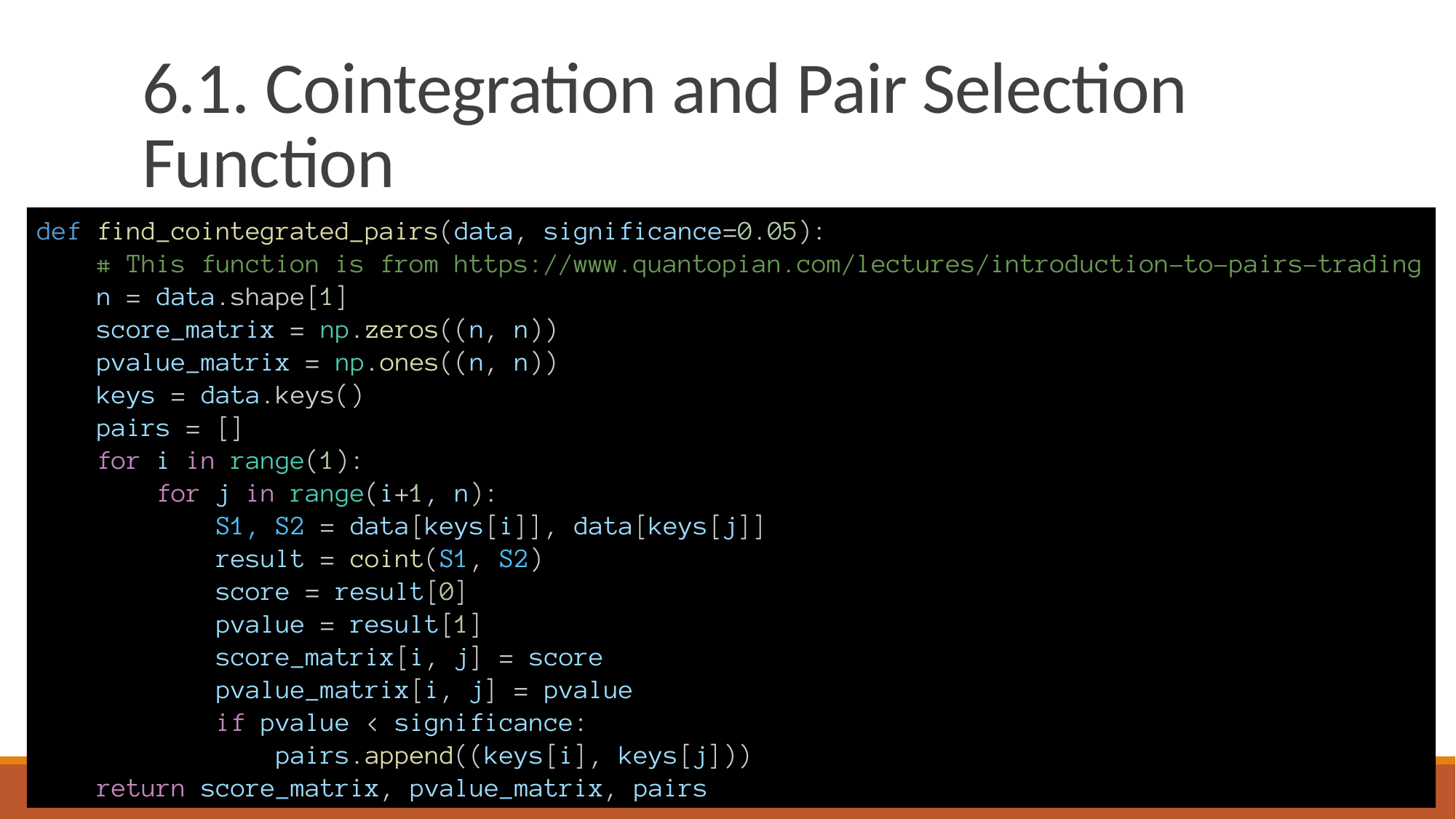

# 6.1. Cointegration and Pair Selection Function
def find_cointegrated_pairs(data, significance=0.05):
    # This function is from https://www.quantopian.com/lectures/introduction-to-pairs-trading
    n = data.shape[1]
    score_matrix = np.zeros((n, n))
    pvalue_matrix = np.ones((n, n))
    keys = data.keys()
    pairs = []
    for i in range(1):
        for j in range(i+1, n):
            S1, S2 = data[keys[i]], data[keys[j]]
            result = coint(S1, S2)
            score = result[0]
            pvalue = result[1]
            score_matrix[i, j] = score
            pvalue_matrix[i, j] = pvalue
            if pvalue < significance:
                pairs.append((keys[i], keys[j]))
    return score_matrix, pvalue_matrix, pairs